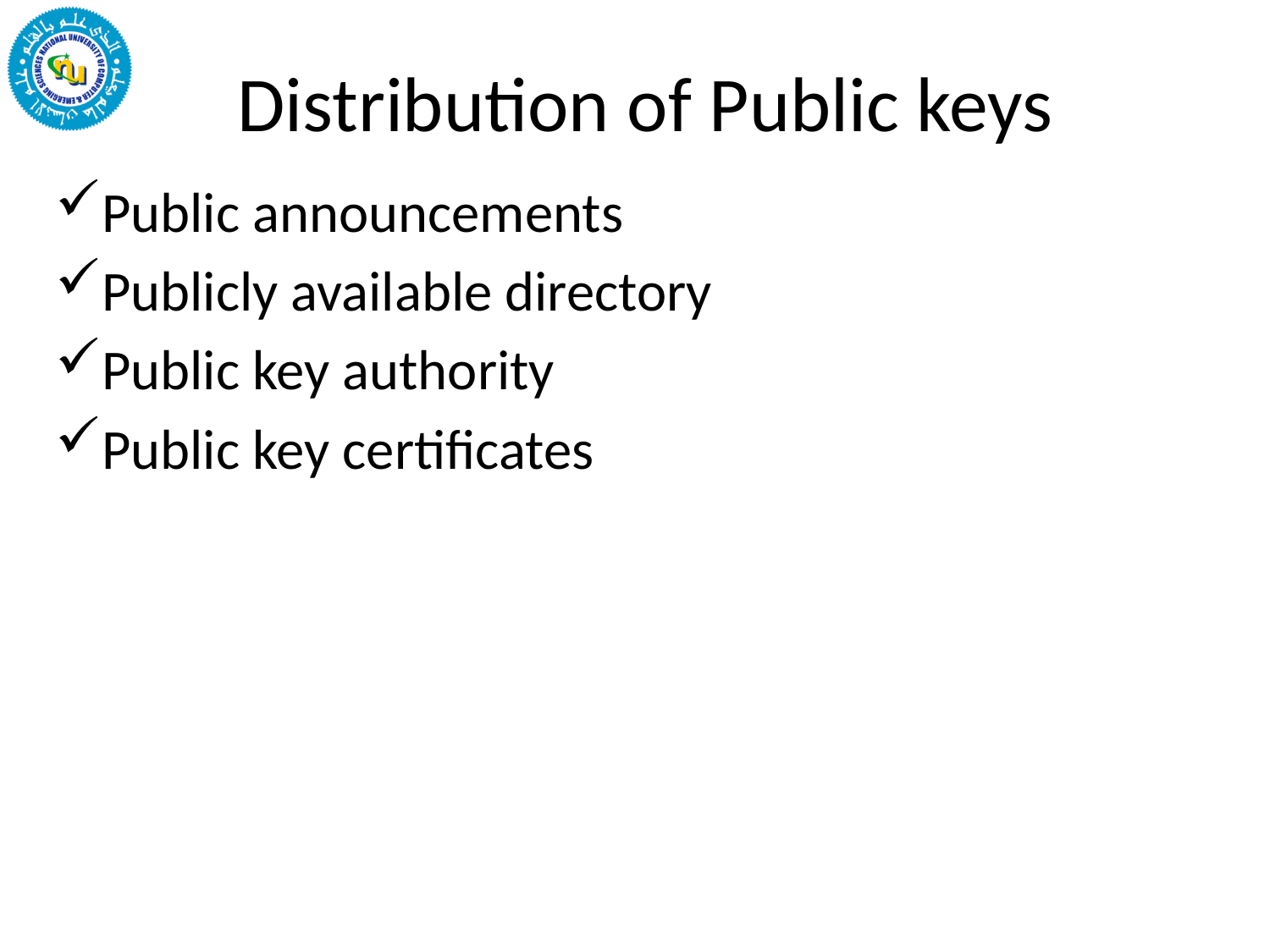

# Distribution of Public keys
Public announcements
Publicly available directory
Public key authority
Public key certificates